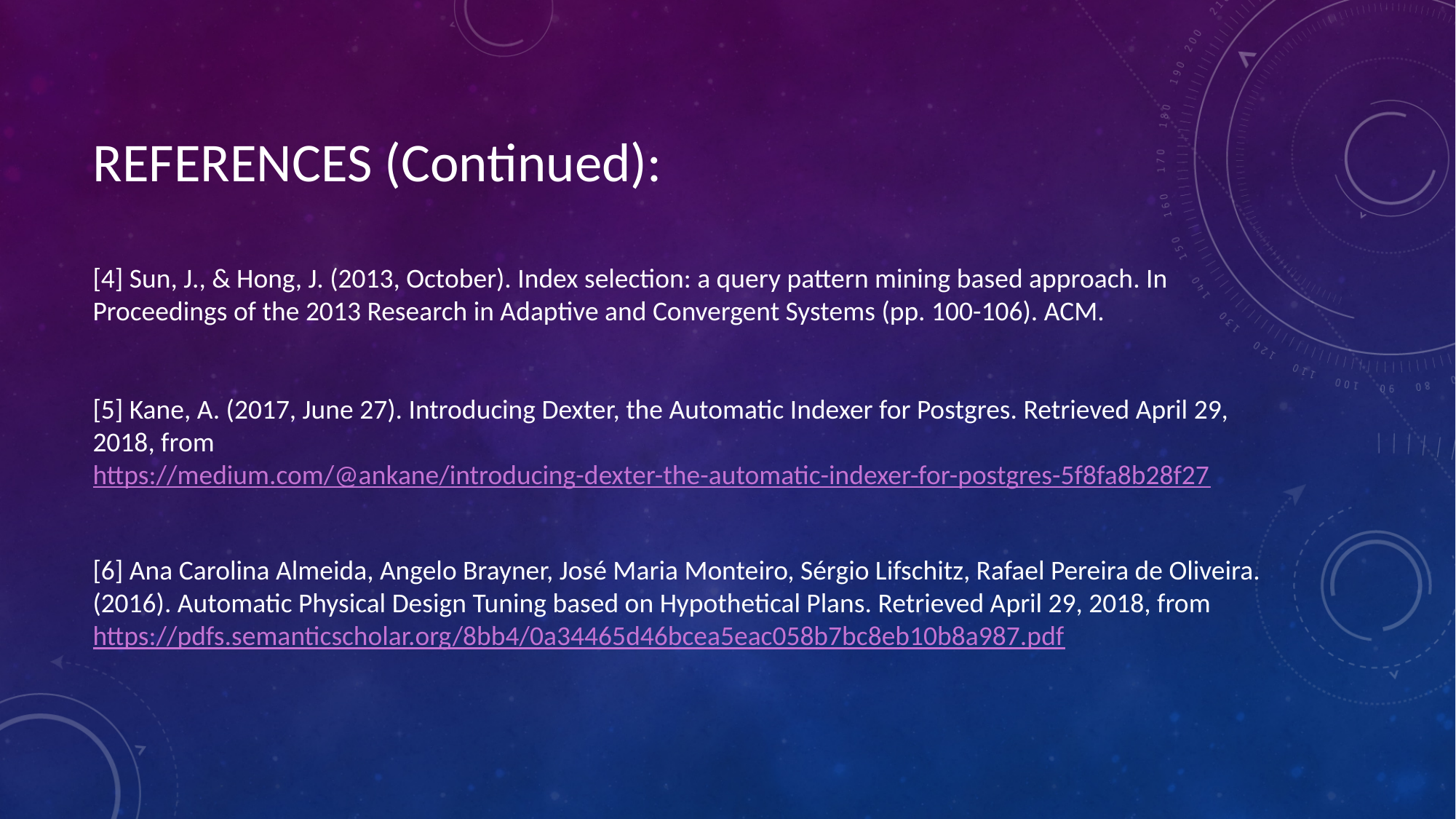

# REFERENCES (Continued):

[4] Sun, J., & Hong, J. (2013, October). Index selection: a query pattern mining based approach. In Proceedings of the 2013 Research in Adaptive and Convergent Systems (pp. 100-106). ACM.

[5] Kane, A. (2017, June 27). Introducing Dexter, the Automatic Indexer for Postgres. Retrieved April 29, 2018, from https://medium.com/@ankane/introducing-dexter-the-automatic-indexer-for-postgres-5f8fa8b28f27

[6] Ana Carolina Almeida, Angelo Brayner, José Maria Monteiro, Sérgio Lifschitz, Rafael Pereira de Oliveira. (2016). Automatic Physical Design Tuning based on Hypothetical Plans. Retrieved April 29, 2018, from https://pdfs.semanticscholar.org/8bb4/0a34465d46bcea5eac058b7bc8eb10b8a987.pdf